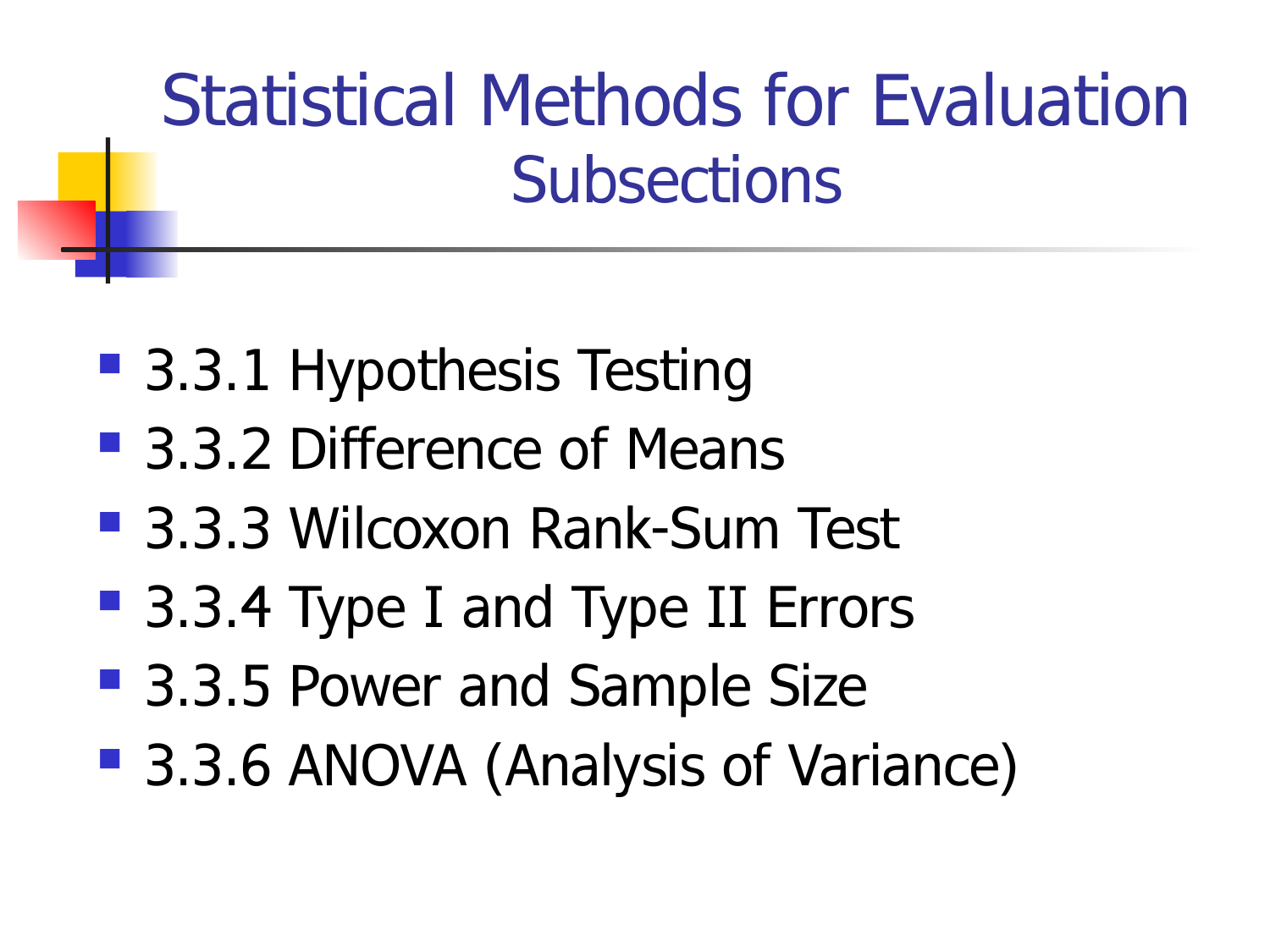

# Statistical Methods for Evaluation Subsections
3.3.1 Hypothesis Testing
3.3.2 Difference of Means
3.3.3 Wilcoxon Rank-Sum Test
3.3.4 Type I and Type II Errors
3.3.5 Power and Sample Size
3.3.6 ANOVA (Analysis of Variance)